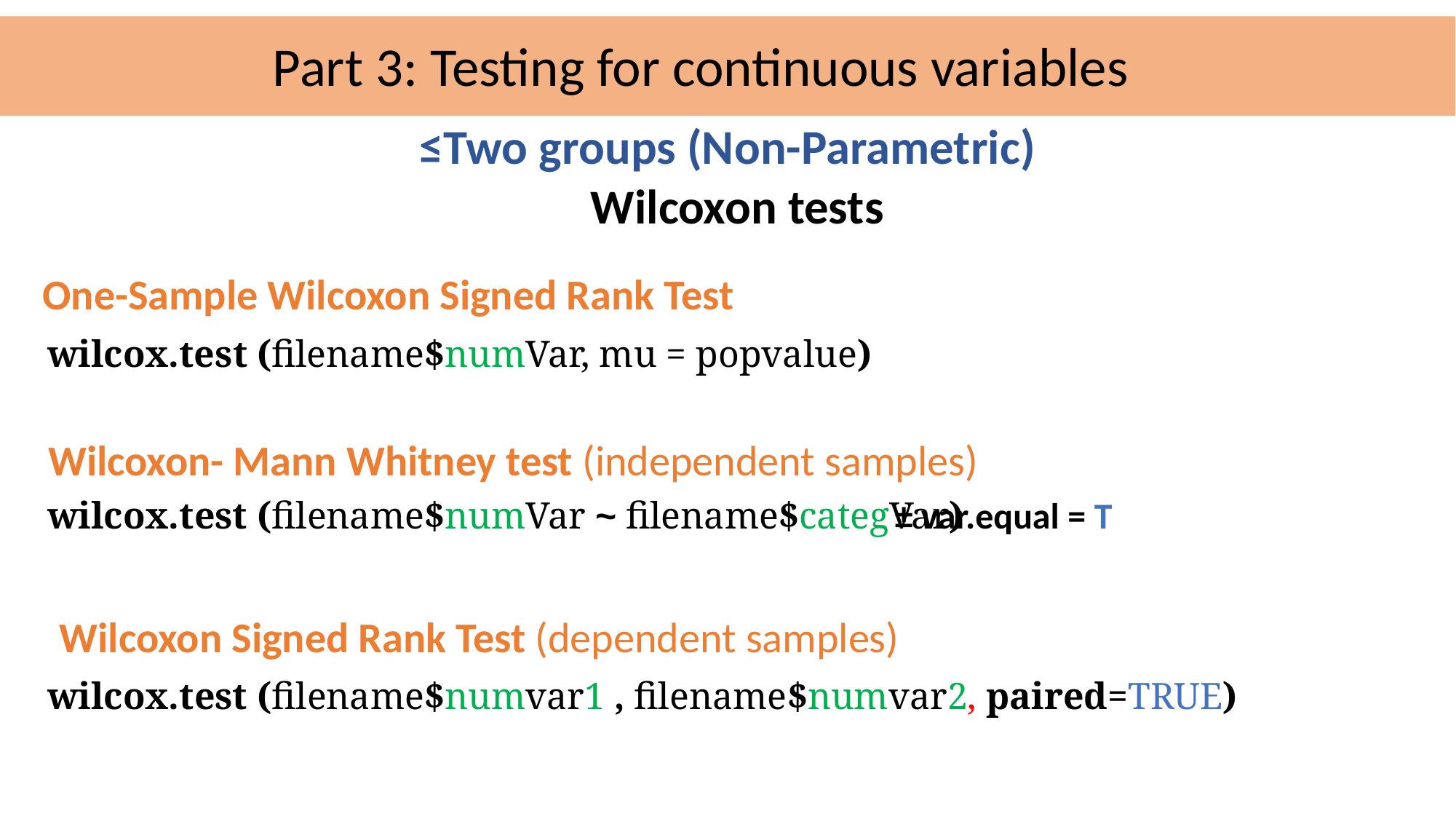

Part 3: Testing for continuous variables
# ≤Two groups (Non-Parametric)
Wilcoxon tests
One-Sample Wilcoxon Signed Rank Test
wilcox.test (filename$numVar, mu = popvalue)

Wilcoxon- Mann Whitney test (independent samples)
± var.equal = T
wilcox.test (filename$numVar ~ filename$categVar)

Wilcoxon Signed Rank Test (dependent samples)
wilcox.test (filename$numvar1 , filename$numvar2, paired=TRUE)